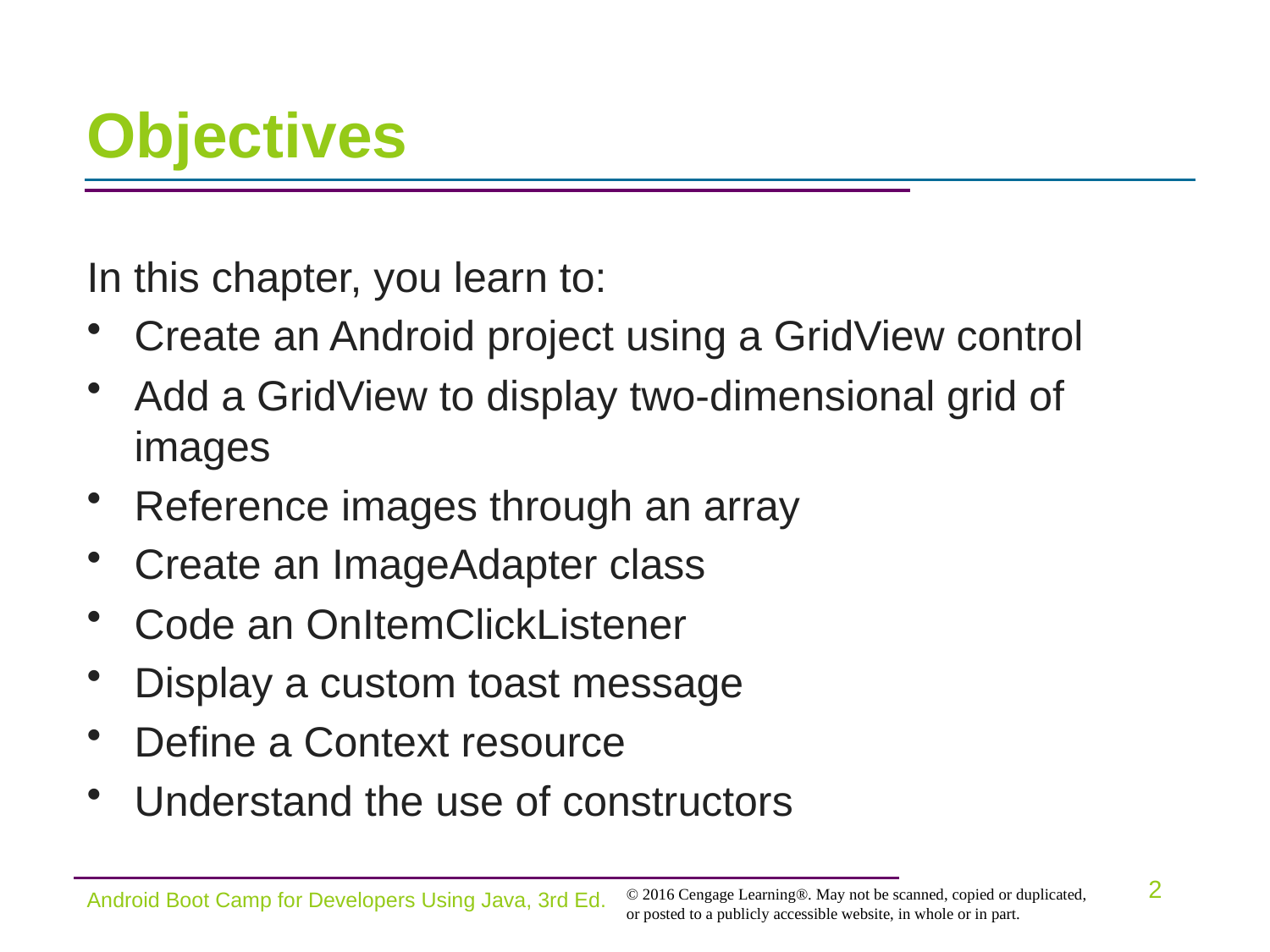

# Objectives
In this chapter, you learn to:
Create an Android project using a GridView control
Add a GridView to display two-dimensional grid of images
Reference images through an array
Create an ImageAdapter class
Code an OnItemClickListener
Display a custom toast message
Define a Context resource
Understand the use of constructors
Android Boot Camp for Developers Using Java, 3rd Ed.
2